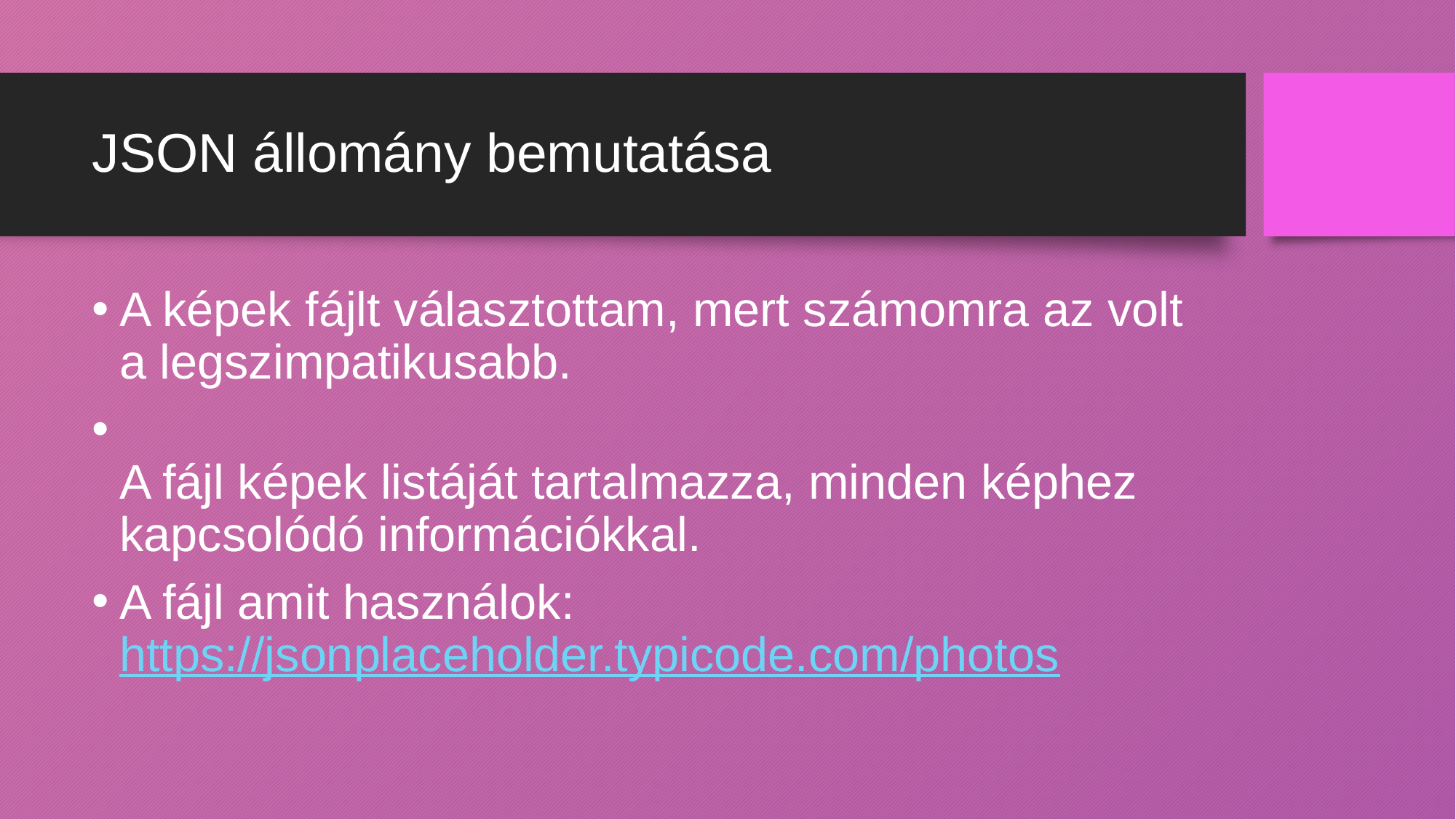

# JSON állomány bemutatása
A képek fájlt választottam, mert számomra az volt a legszimpatikusabb.
A fájl képek listáját tartalmazza, minden képhez kapcsolódó információkkal.
A fájl amit használok: https://jsonplaceholder.typicode.com/photos